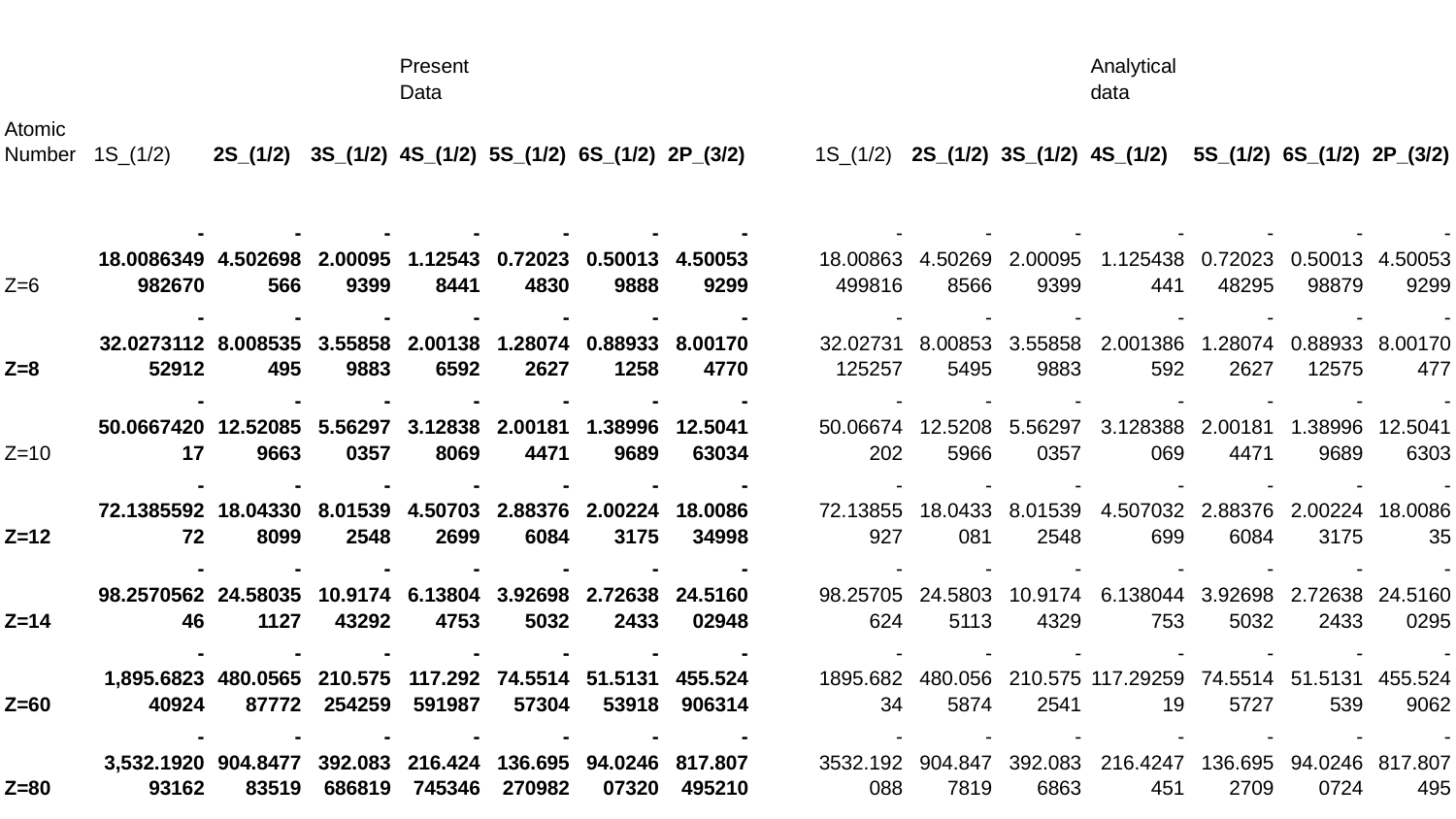

|  |  |  |  | Present Data |  |  |  |  |  |  |  | Analytical data |  |  |  |
| --- | --- | --- | --- | --- | --- | --- | --- | --- | --- | --- | --- | --- | --- | --- | --- |
| Atomic Number | 1S\_(1/2) | 2S\_(1/2) | 3S\_(1/2) | 4S\_(1/2) | 5S\_(1/2) | 6S\_(1/2) | 2P\_(3/2) |  | 1S\_(1/2) | 2S\_(1/2) | 3S\_(1/2) | 4S\_(1/2) | 5S\_(1/2) | 6S\_(1/2) | 2P\_(3/2) |
|  |  |  |  |  |  |  |  |  |  |  |  |  |  |  |  |
| Z=6 | -18.0086349982670 | -4.502698566 | -2.000959399 | -1.125438441 | -0.720234830 | -0.500139888 | -4.500539299 |  | -18.00863499816 | -4.502698566 | -2.000959399 | -1.125438441 | -0.7202348295 | -0.5001398879 | -4.500539299 |
| Z=8 | -32.027311252912 | -8.008535495 | -3.558589883 | -2.001386592 | -1.280742627 | -0.889331258 | -8.001704770 |  | -32.02731125257 | -8.008535495 | -3.558589883 | -2.001386592 | -1.280742627 | -0.8893312575 | -8.00170477 |
| Z=10 | -50.066742017 | -12.520859663 | -5.562970357 | -3.128388069 | -2.001814471 | -1.389969689 | -12.504163034 |  | -50.06674202 | -12.52085966 | -5.562970357 | -3.128388069 | -2.001814471 | -1.389969689 | -12.50416303 |
| Z=12 | -72.138559272 | -18.043308099 | -8.015392548 | -4.507032699 | -2.883766084 | -2.002243175 | -18.008634998 |  | -72.13855927 | -18.0433081 | -8.015392548 | -4.507032699 | -2.883766084 | -2.002243175 | -18.008635 |
| Z=14 | -98.257056246 | -24.580351127 | -10.917443292 | -6.138044753 | -3.926985032 | -2.726382433 | -24.516002948 |  | -98.25705624 | -24.58035113 | -10.91744329 | -6.138044753 | -3.926985032 | -2.726382433 | -24.51600295 |
| Z=60 | -1,895.682340924 | -480.056587772 | -210.575254259 | -117.292591987 | -74.551457304 | -51.513153918 | -455.524906314 |  | -1895.68234 | -480.0565874 | -210.5752541 | -117.2925919 | -74.55145727 | -51.5131539 | -455.5249062 |
| Z=80 | -3,532.192093162 | -904.847783519 | -392.083686819 | -216.424745346 | -136.695270982 | -94.024607320 | -817.807495210 |  | -3532.192088 | -904.8477819 | -392.0836863 | -216.4247451 | -136.6952709 | -94.02460724 | -817.807495 |